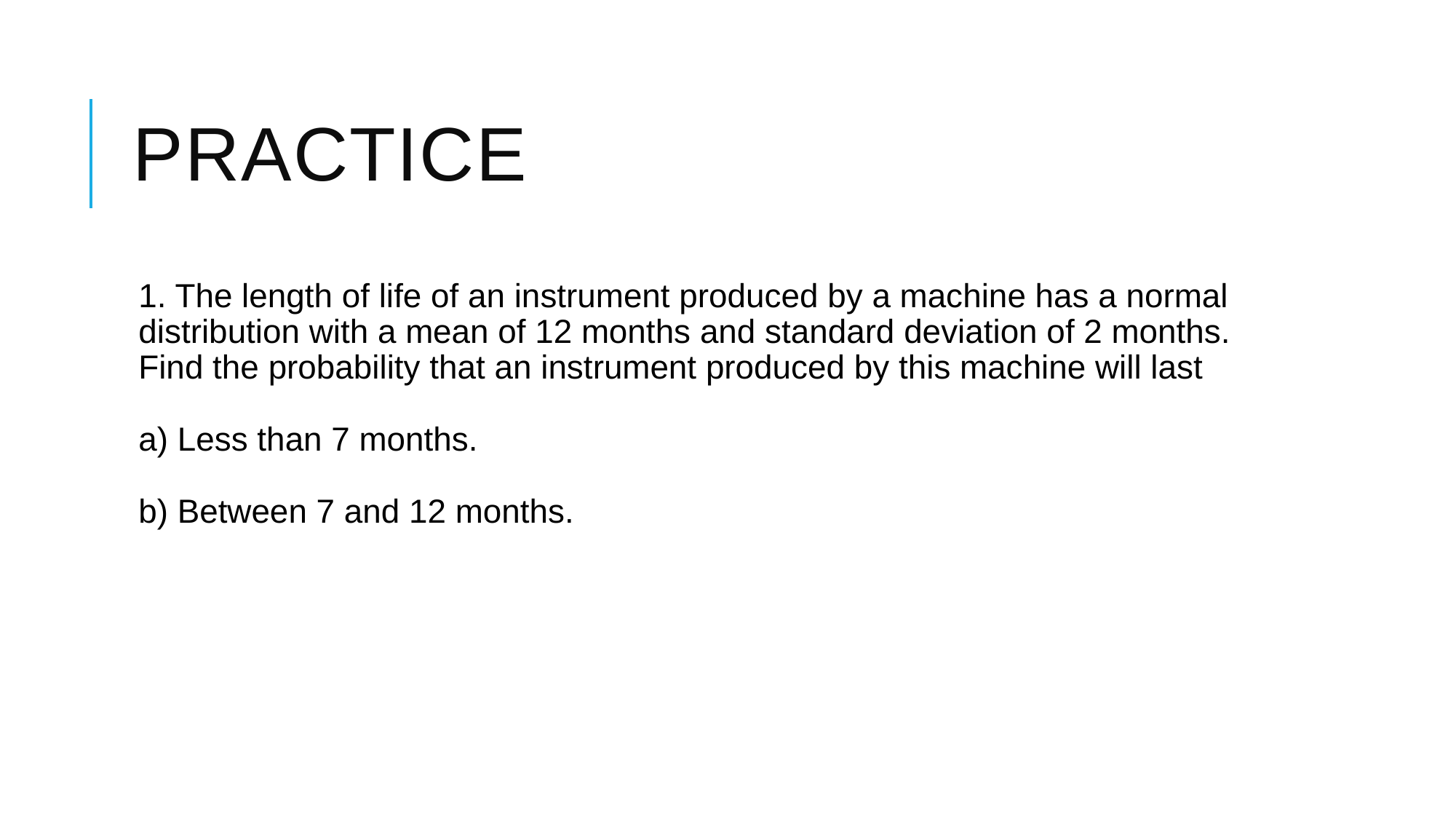

# Practice
1. The length of life of an instrument produced by a machine has a normal distribution with a mean of 12 months and standard deviation of 2 months. Find the probability that an instrument produced by this machine will last
a) Less than 7 months.
b) Between 7 and 12 months.